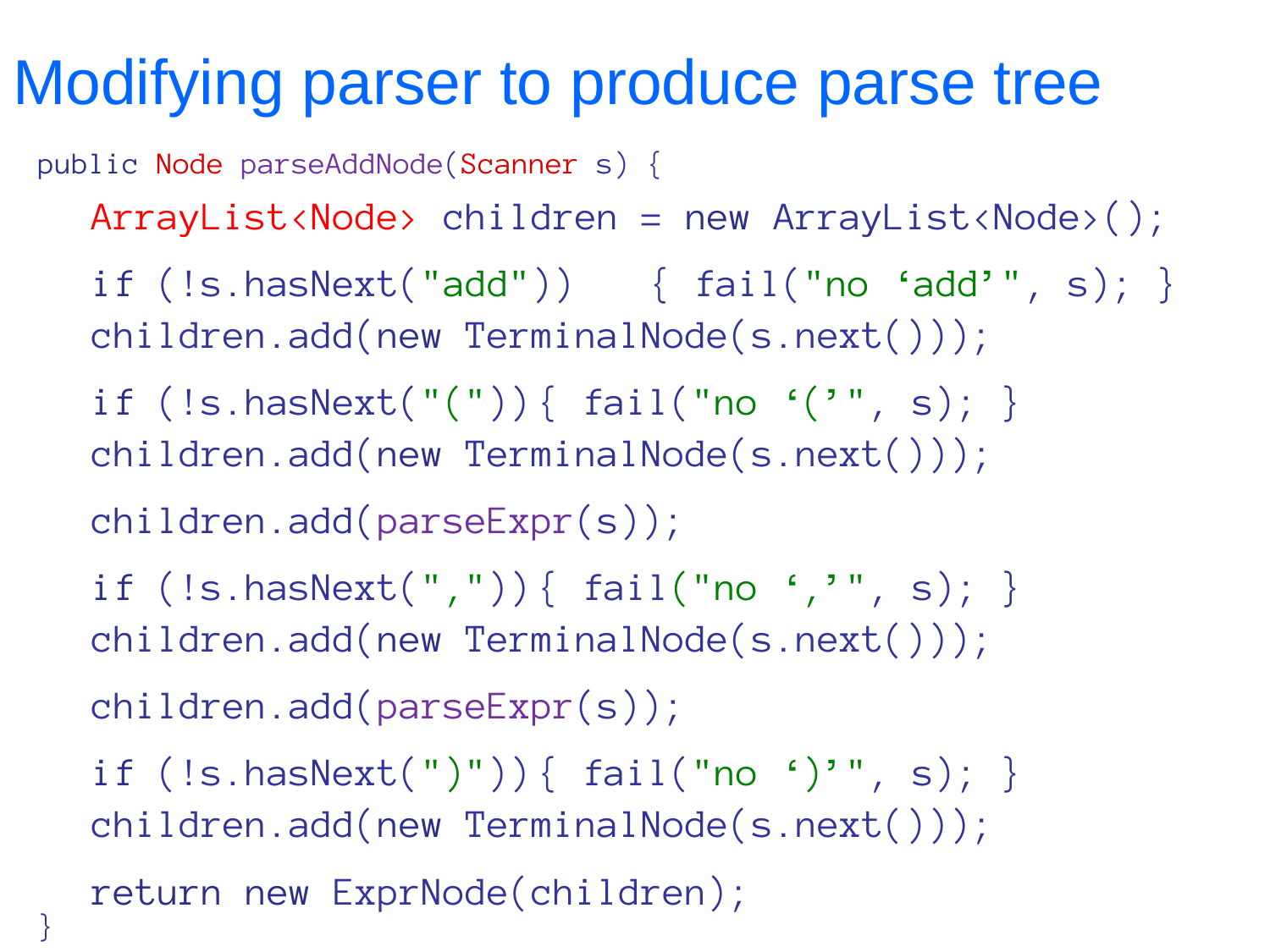

# Modifying parser to produce parse tree
public Node parseAddNode(Scanner s) {
ArrayList<Node> children = new ArrayList<Node>();
if (!s.hasNext("add")) 	{ fail("no ‘add’", s); }
children.add(new TerminalNode(s.next()));
if (!s.hasNext("("))	{ fail("no ‘(’", s); }
children.add(new TerminalNode(s.next()));
children.add(parseExpr(s));
if (!s.hasNext(","))	{ fail("no ‘,’", s); }
children.add(new TerminalNode(s.next()));
children.add(parseExpr(s));
if (!s.hasNext(")"))	{ fail("no ‘)’", s); }
children.add(new TerminalNode(s.next()));
return new ExprNode(children);
}